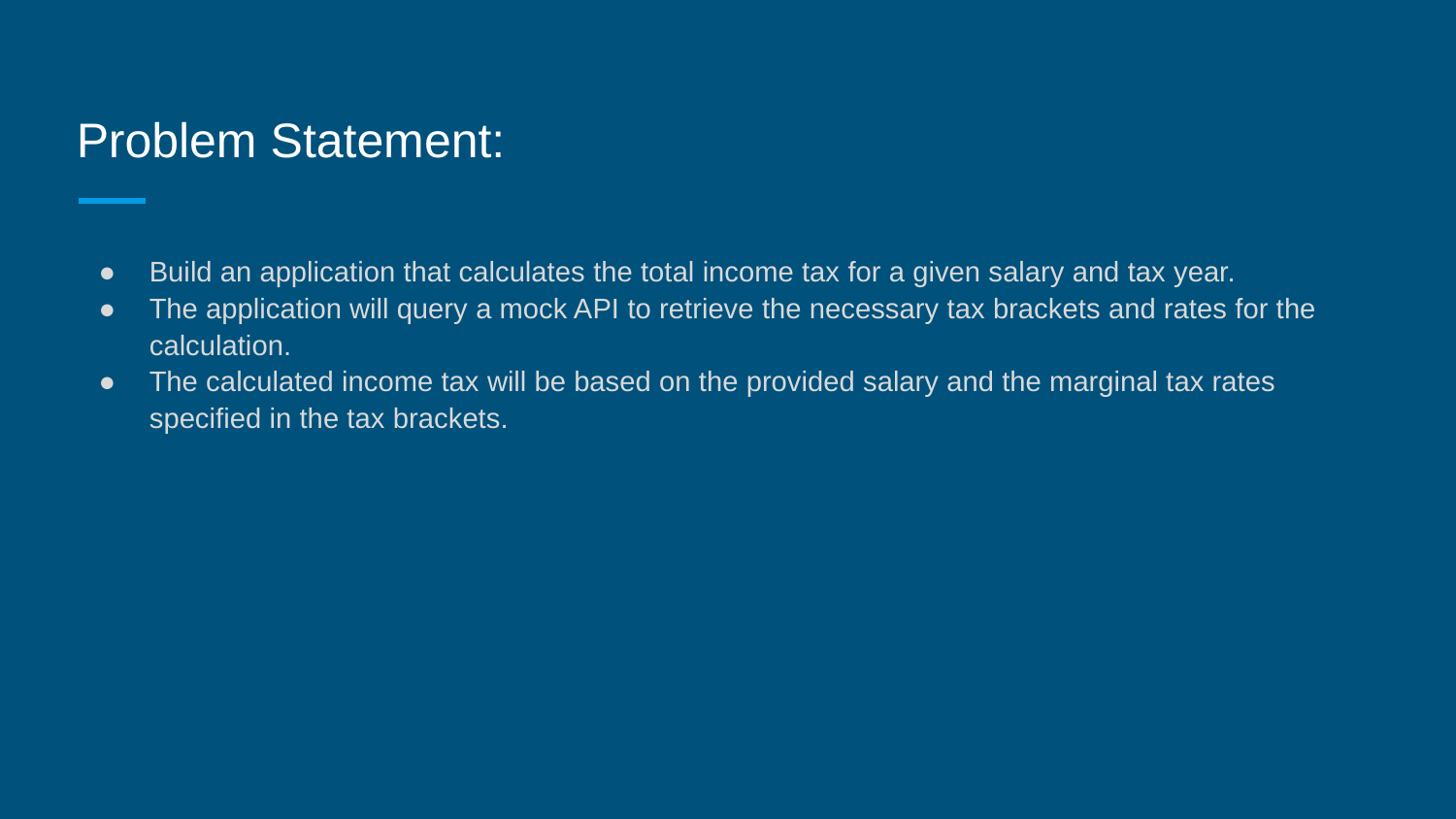

# Problem Statement:
Build an application that calculates the total income tax for a given salary and tax year.
The application will query a mock API to retrieve the necessary tax brackets and rates for the calculation.
The calculated income tax will be based on the provided salary and the marginal tax rates specified in the tax brackets.